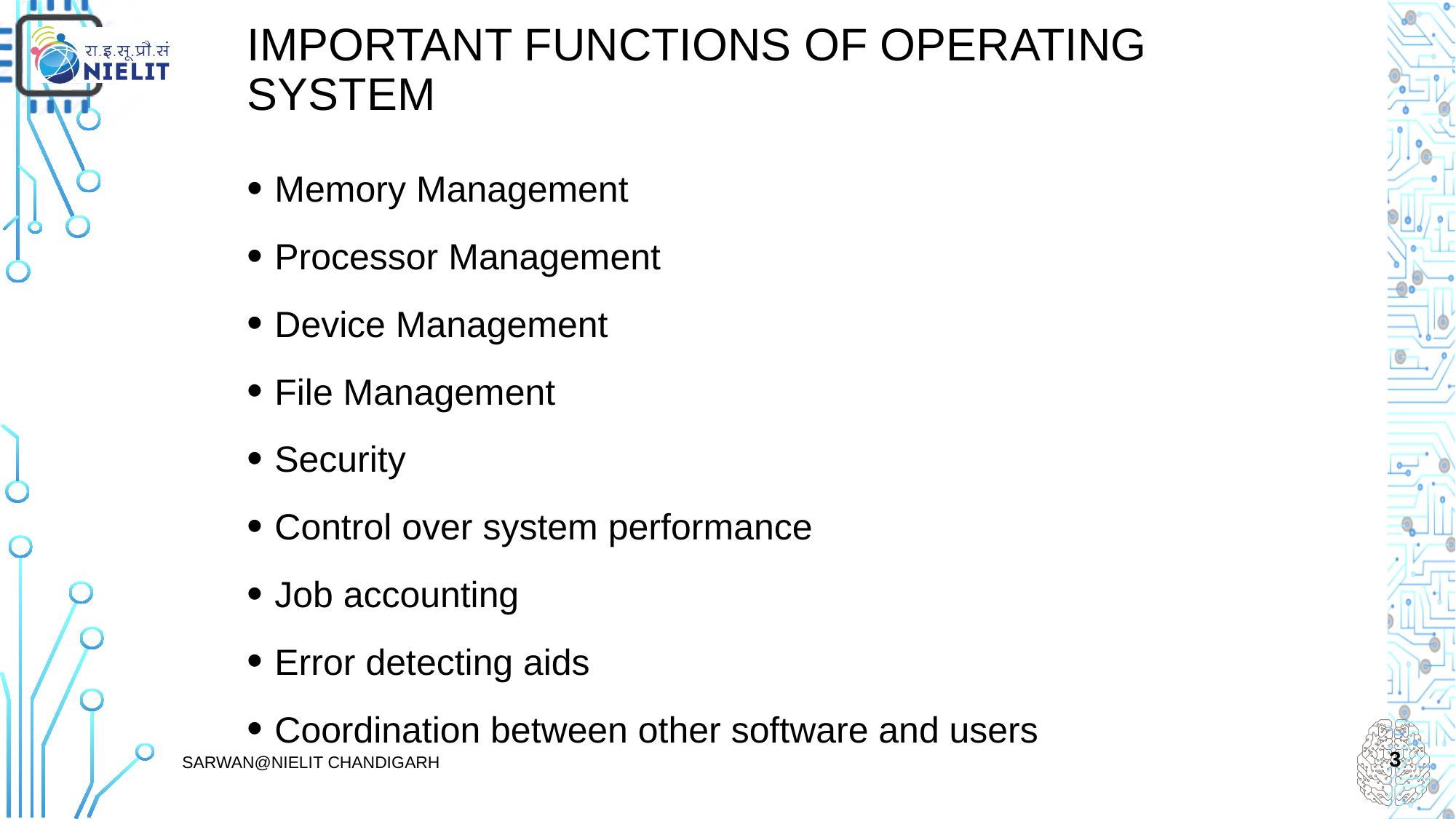

# Important functions of operating System
Memory Management
Processor Management
Device Management
File Management
Security
Control over system performance
Job accounting
Error detecting aids
Coordination between other software and users

3
sarwan@NIELIT Chandigarh